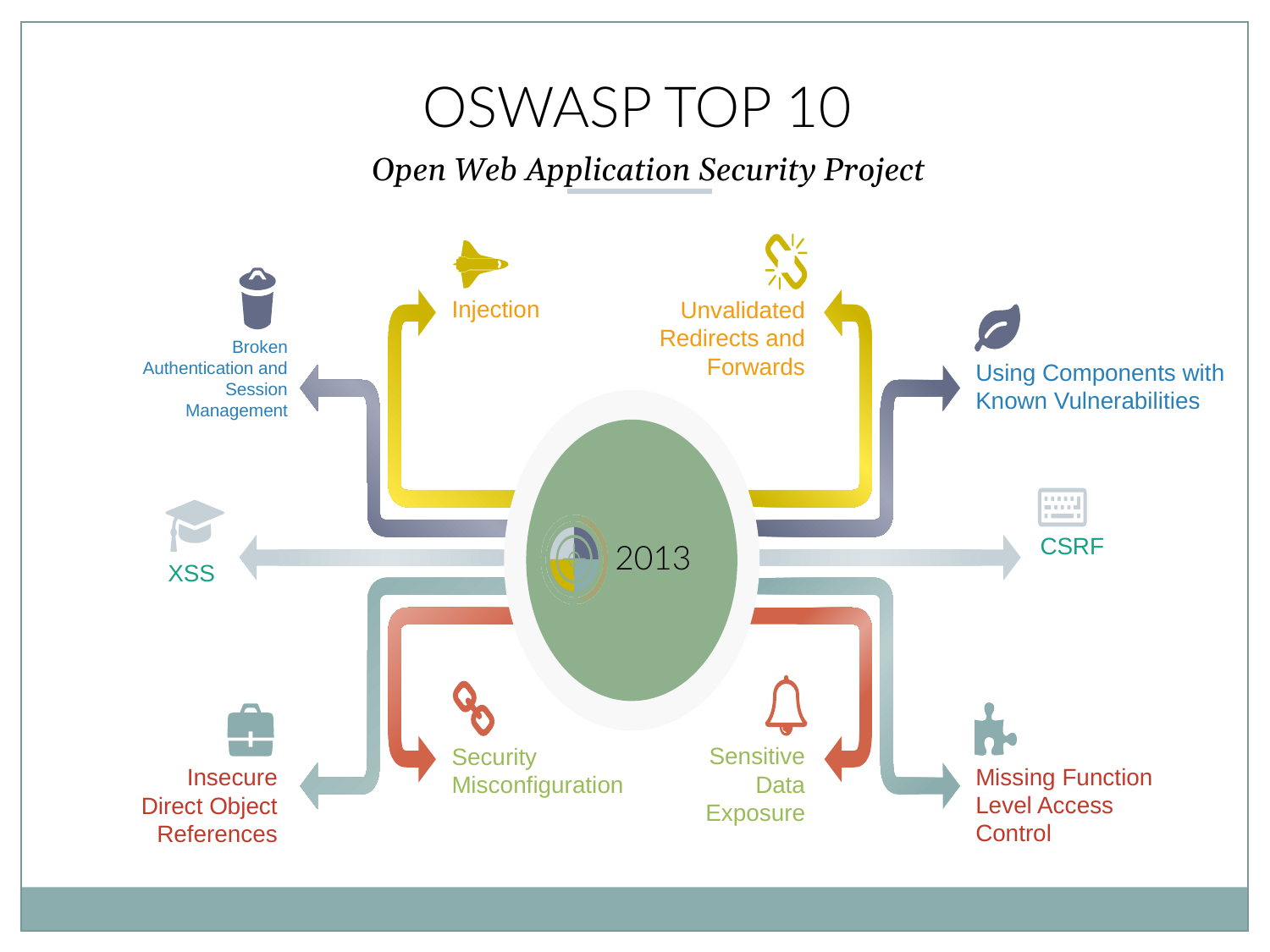

OSWASP TOP 10

Open Web Application Security Project

Unvalidated Redirects and Forwards

Injection

Broken Authentication and Session Management

Using Components with Known Vulnerabilities

2013

CSRF

XSS

Sensitive Data Exposure

Security Misconfiguration

Missing Function Level Access Control

Insecure Direct Object References